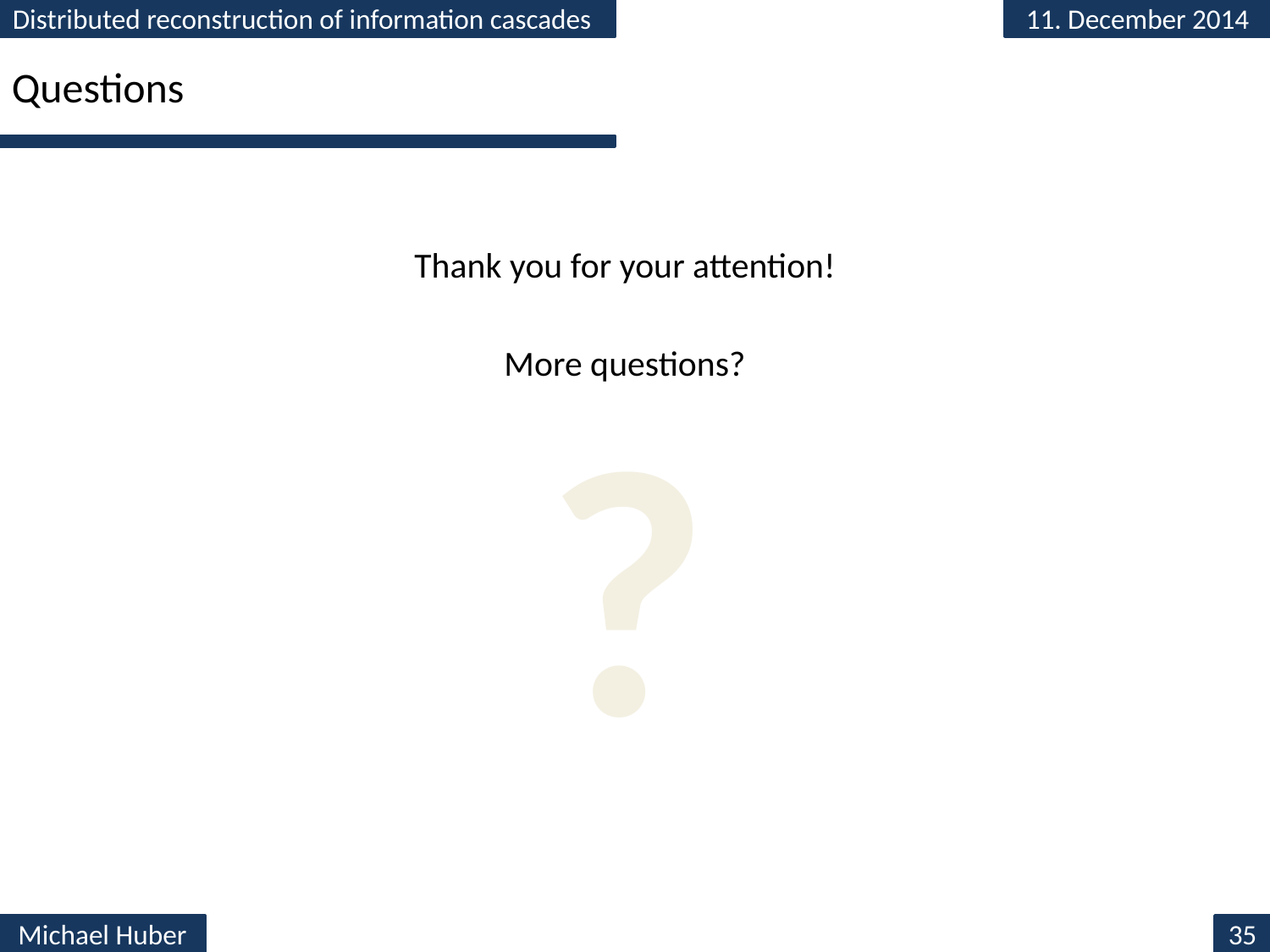

# Questions
Thank you for your attention!

More questions?
?
35